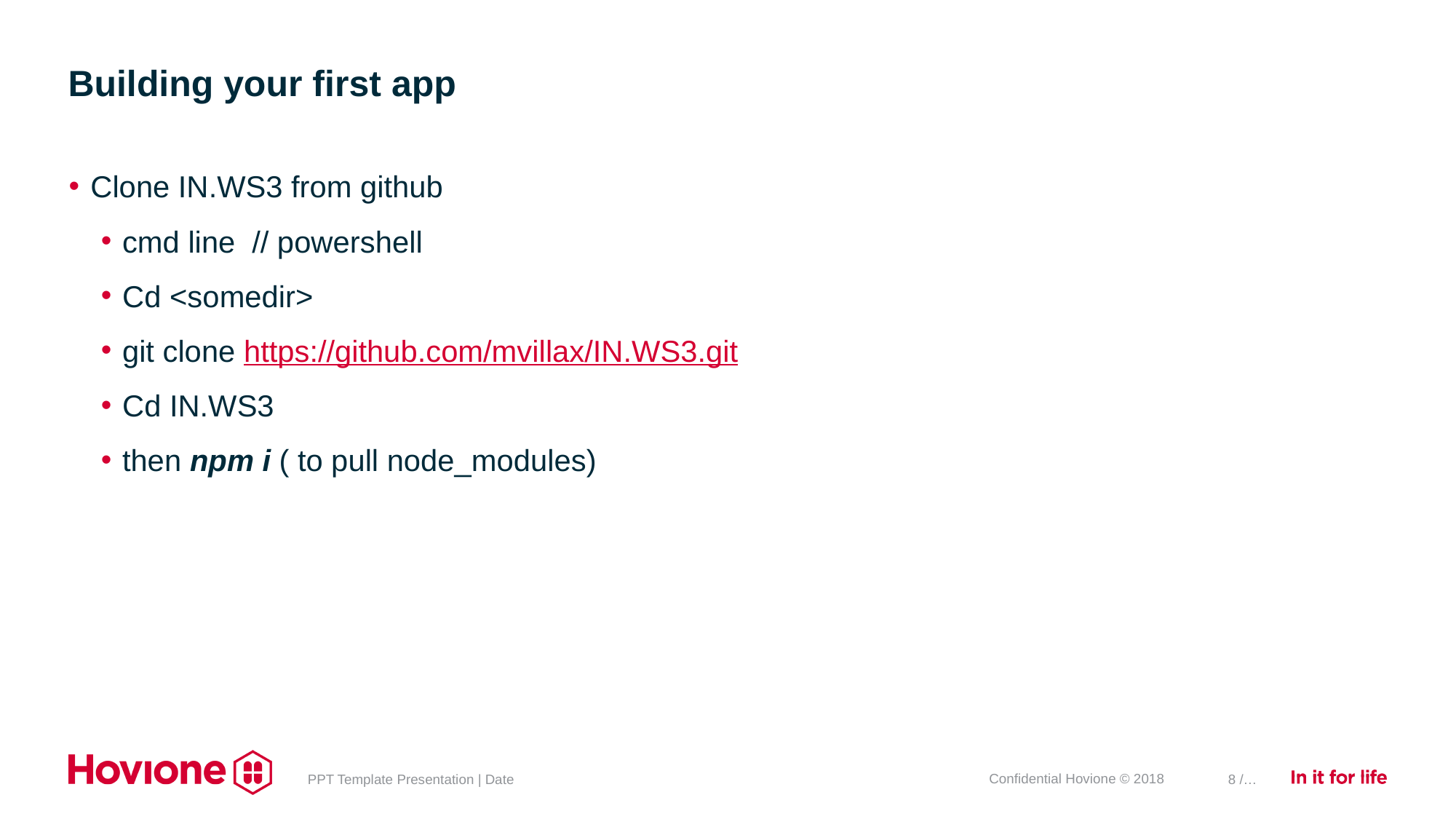

# Building your first app
Clone IN.WS3 from github
cmd line  // powershell
Cd <somedir>
git clone https://github.com/mvillax/IN.WS3.git
Cd IN.WS3
then npm i ( to pull node_modules)